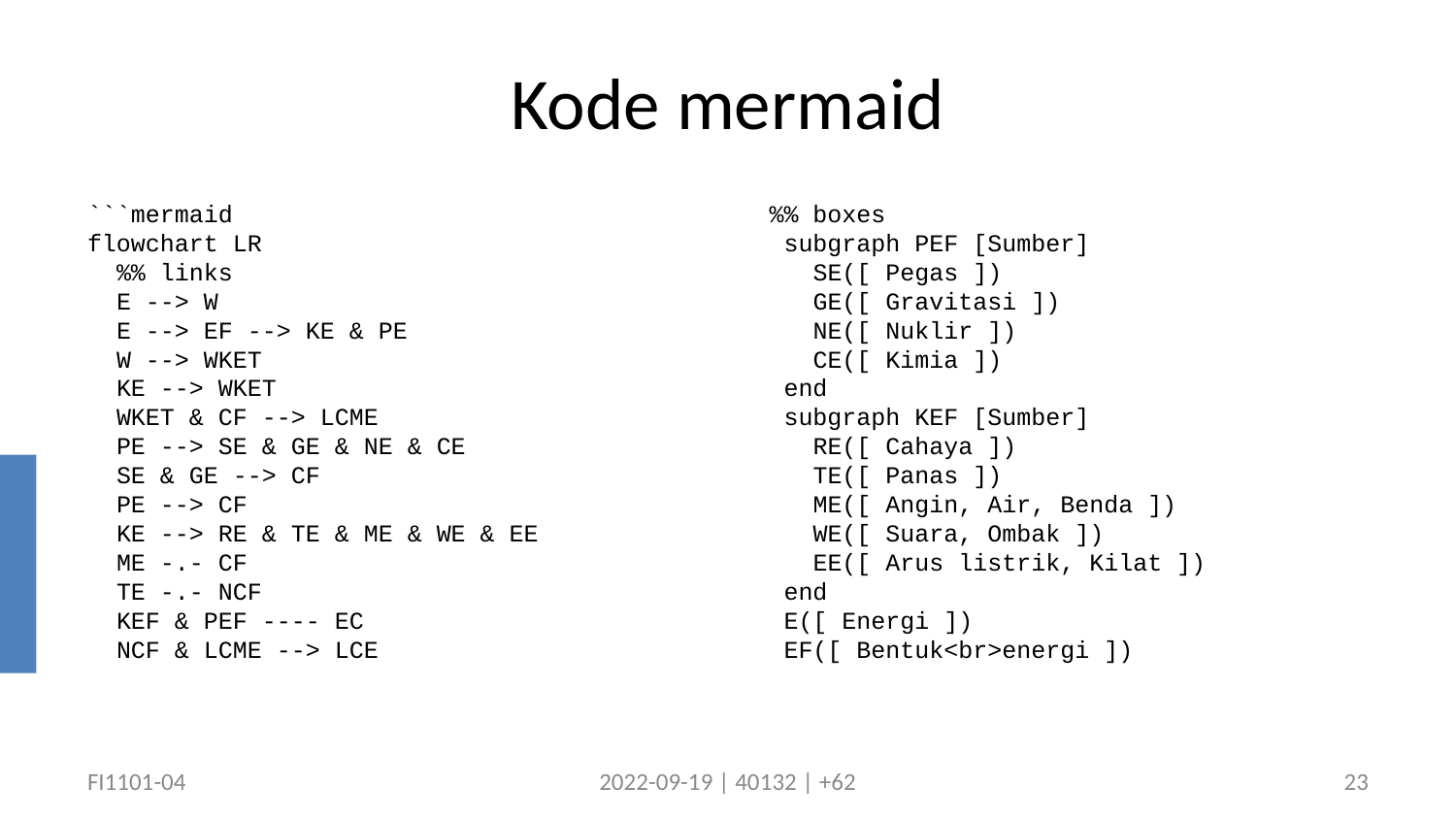

# Kode mermaid
```mermaid
flowchart LR
  %% links
  E --> W
  E --> EF --> KE & PE
  W --> WKET
  KE --> WKET
  WKET & CF --> LCME
  PE --> SE & GE & NE & CE
  SE & GE --> CF
  PE --> CF
  KE --> RE & TE & ME & WE & EE
  ME -.- CF
  TE -.- NCF
  KEF & PEF ---- EC
  NCF & LCME --> LCE
 %% boxes
  subgraph PEF [Sumber]
    SE([ Pegas ])
    GE([ Gravitasi ])
    NE([ Nuklir ])
    CE([ Kimia ])
  end
  subgraph KEF [Sumber]
    RE([ Cahaya ])
    TE([ Panas ])
    ME([ Angin, Air, Benda ])
    WE([ Suara, Ombak ])
    EE([ Arus listrik, Kilat ])
  end
  E([ Energi ])
  EF([ Bentuk<br>energi ])
FI1101-04
2022-09-19 | 40132 | +62
23